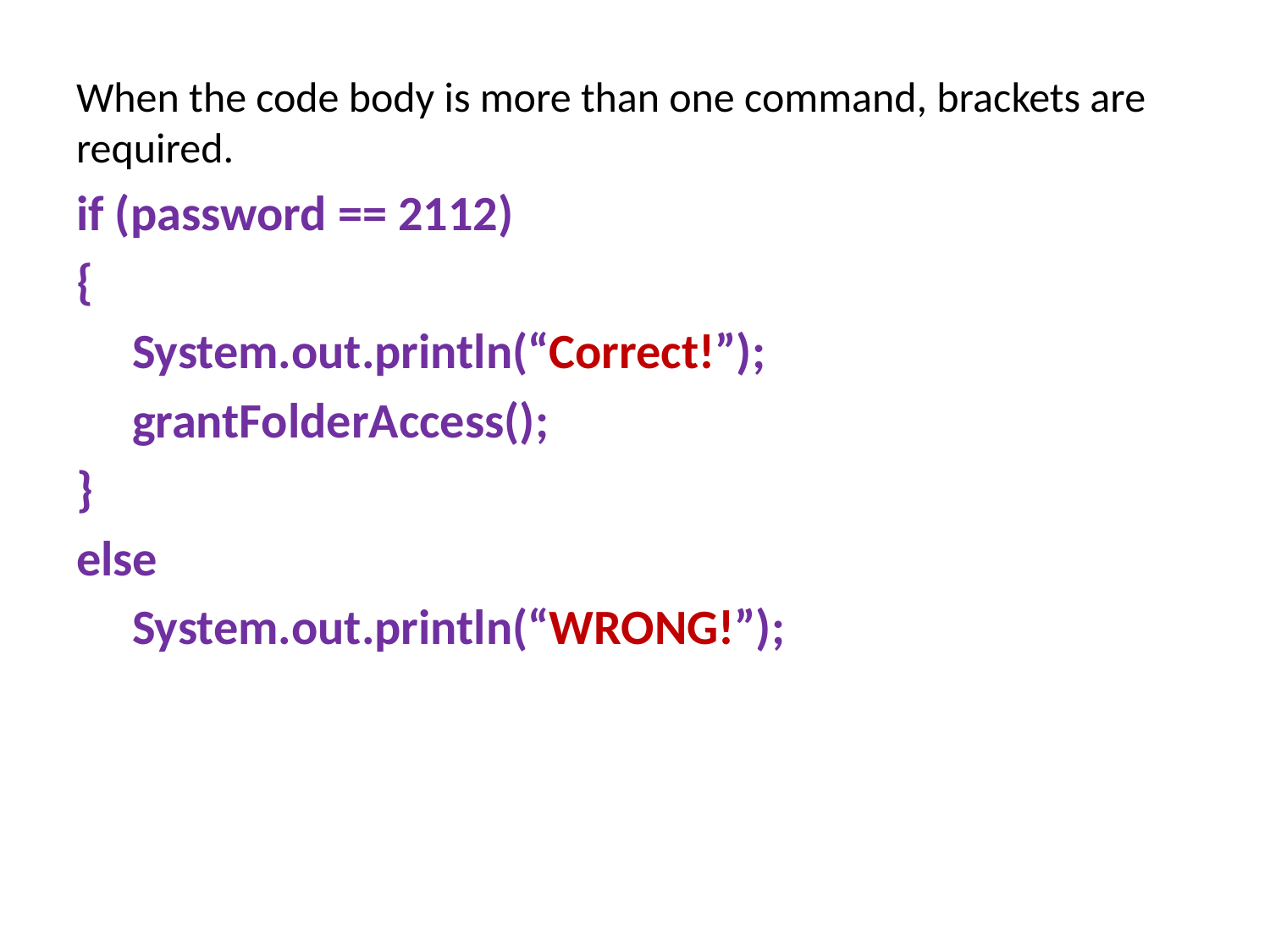

#
When the code body is more than one command, brackets are required.
if (password == 2112)
{
     System.out.println(“Correct!”);
     grantFolderAccess();
}
else
     System.out.println(“WRONG!”);